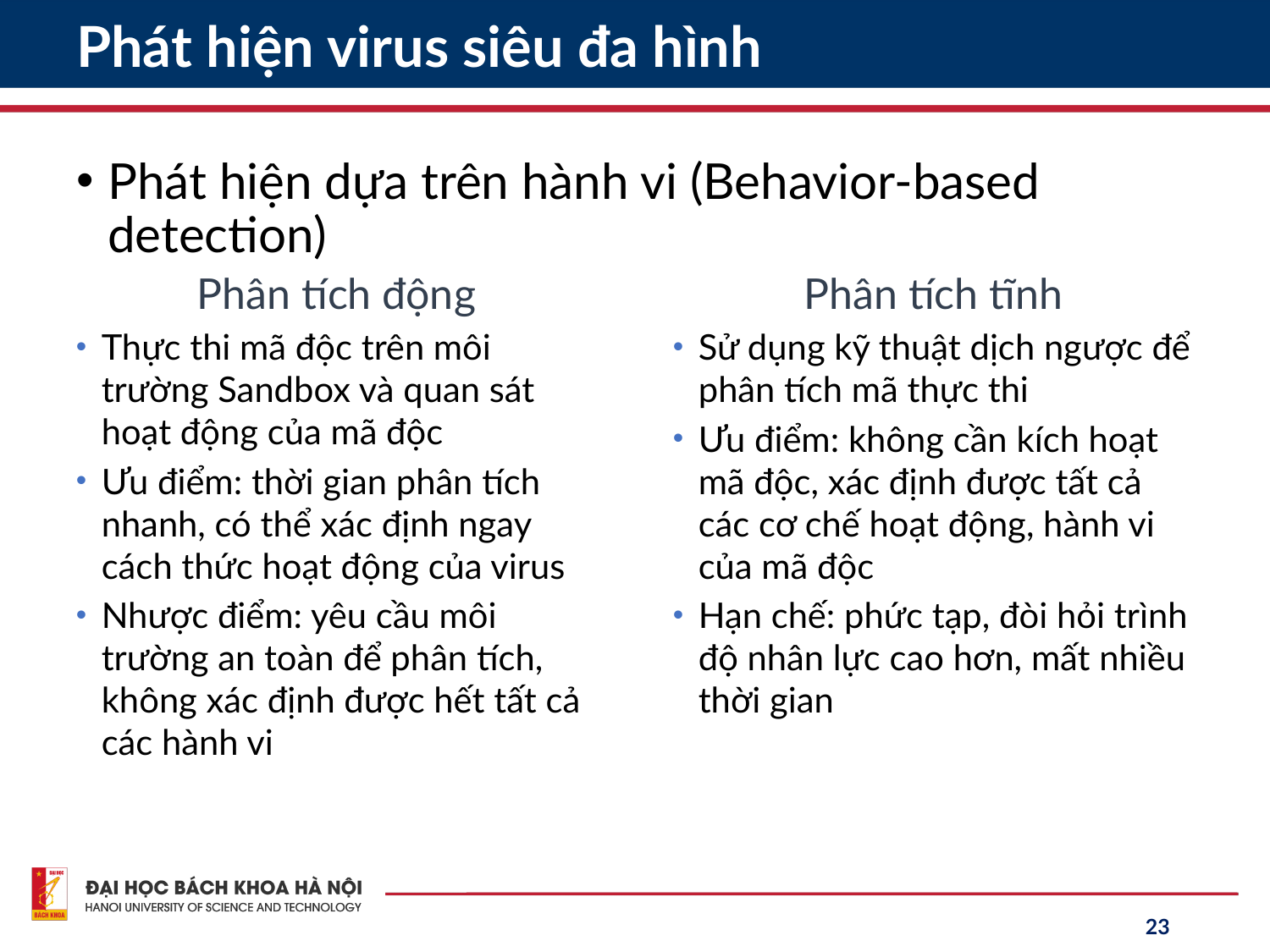

# Phát hiện virus siêu đa hình
Phát hiện dựa trên hành vi (Behavior-based detection)
Phân tích động
Phân tích tĩnh
Thực thi mã độc trên môi trường Sandbox và quan sát hoạt động của mã độc
Ưu điểm: thời gian phân tích nhanh, có thể xác định ngay cách thức hoạt động của virus
Nhược điểm: yêu cầu môi trường an toàn để phân tích, không xác định được hết tất cả các hành vi
Sử dụng kỹ thuật dịch ngược để phân tích mã thực thi
Ưu điểm: không cần kích hoạt mã độc, xác định được tất cả các cơ chế hoạt động, hành vi của mã độc
Hạn chế: phức tạp, đòi hỏi trình độ nhân lực cao hơn, mất nhiều thời gian
23